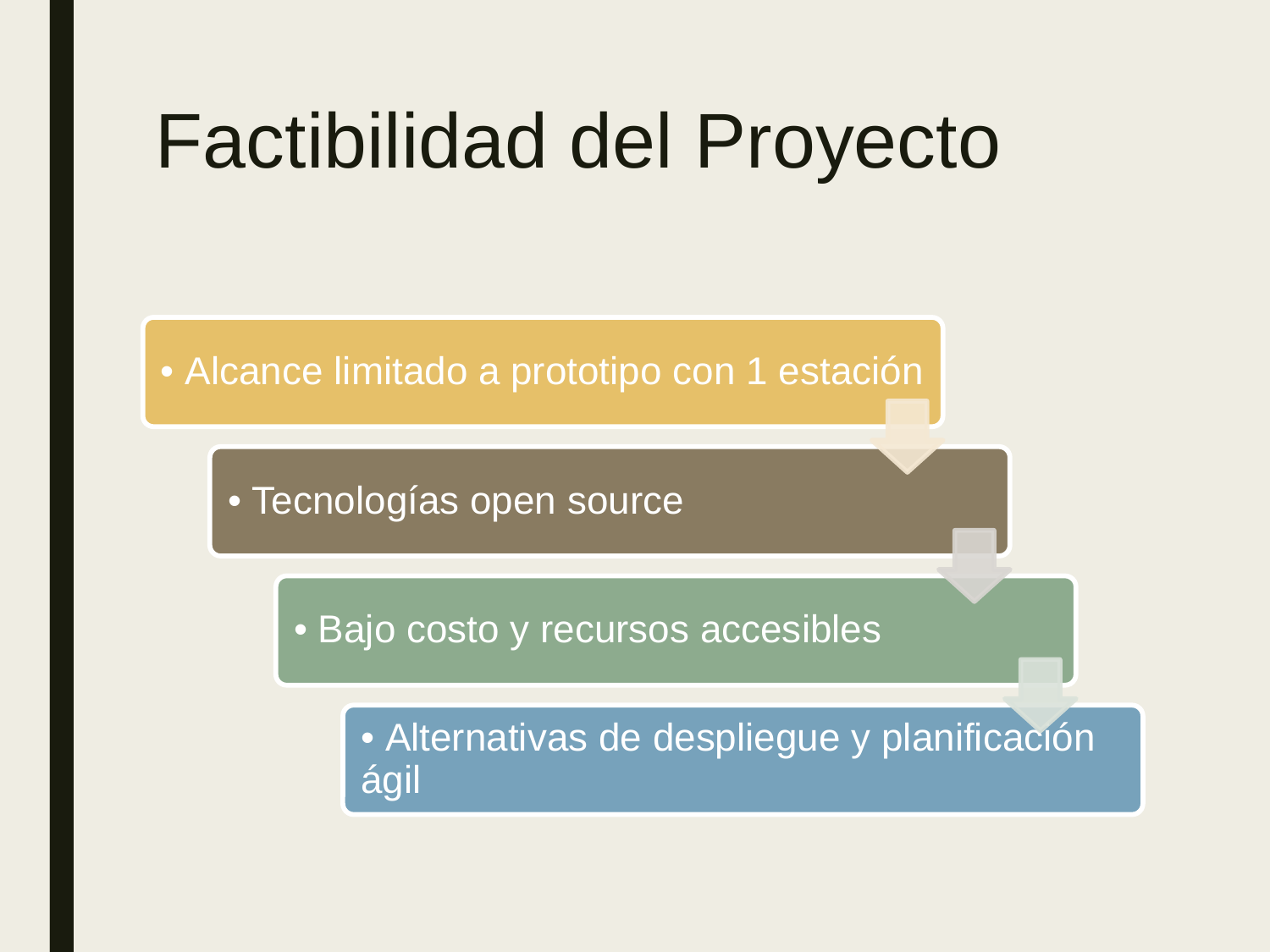

# Factibilidad del Proyecto
• Alcance limitado a prototipo con 1 estación
• Tecnologías open source
• Bajo costo y recursos accesibles
• Alternativas de despliegue y planificación ágil